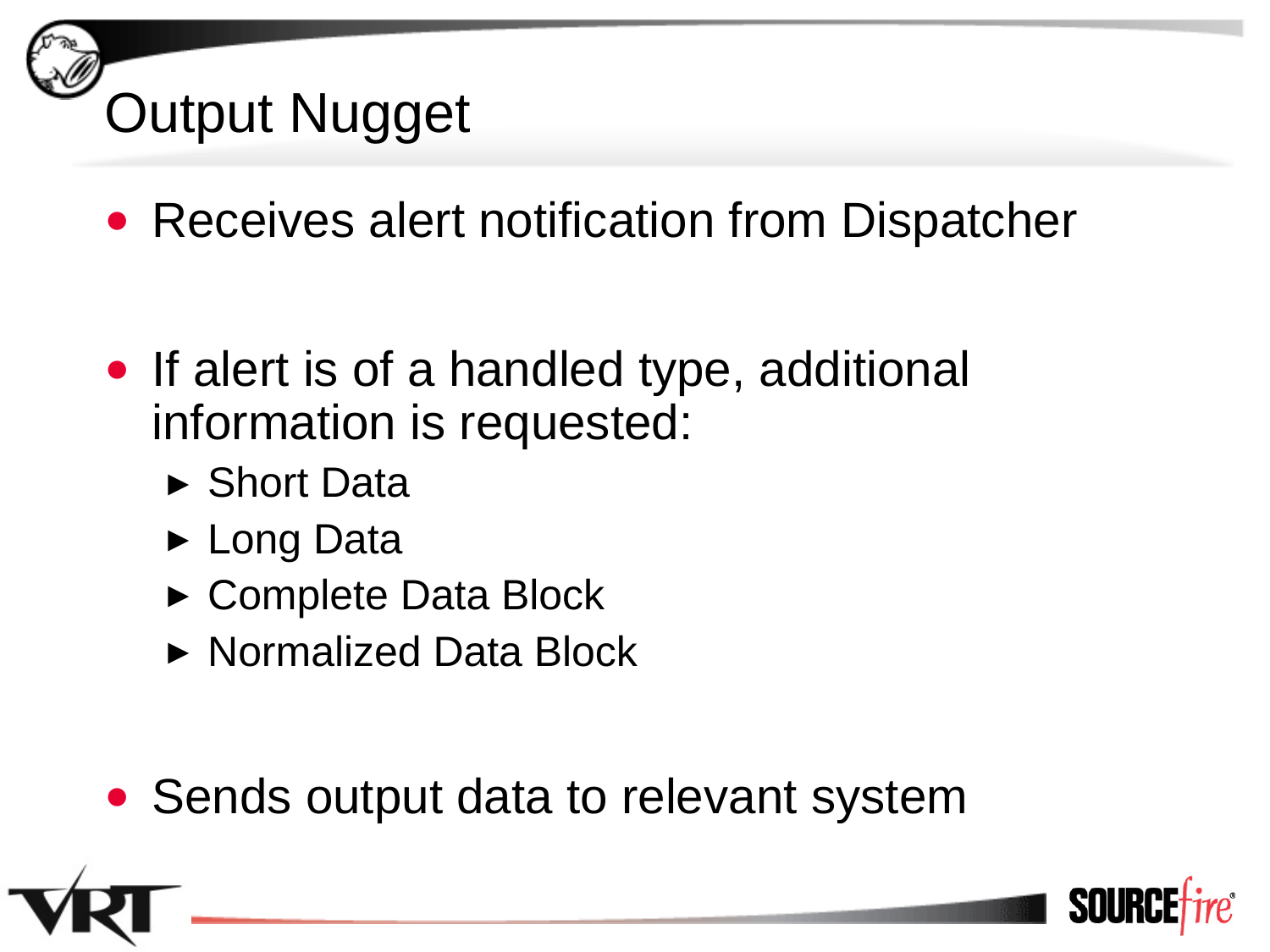

# Output Nugget
Receives alert notification from Dispatcher

If alert is of a handled type, additional information is requested:
Short Data
Long Data
Complete Data Block
Normalized Data Block

Sends output data to relevant system